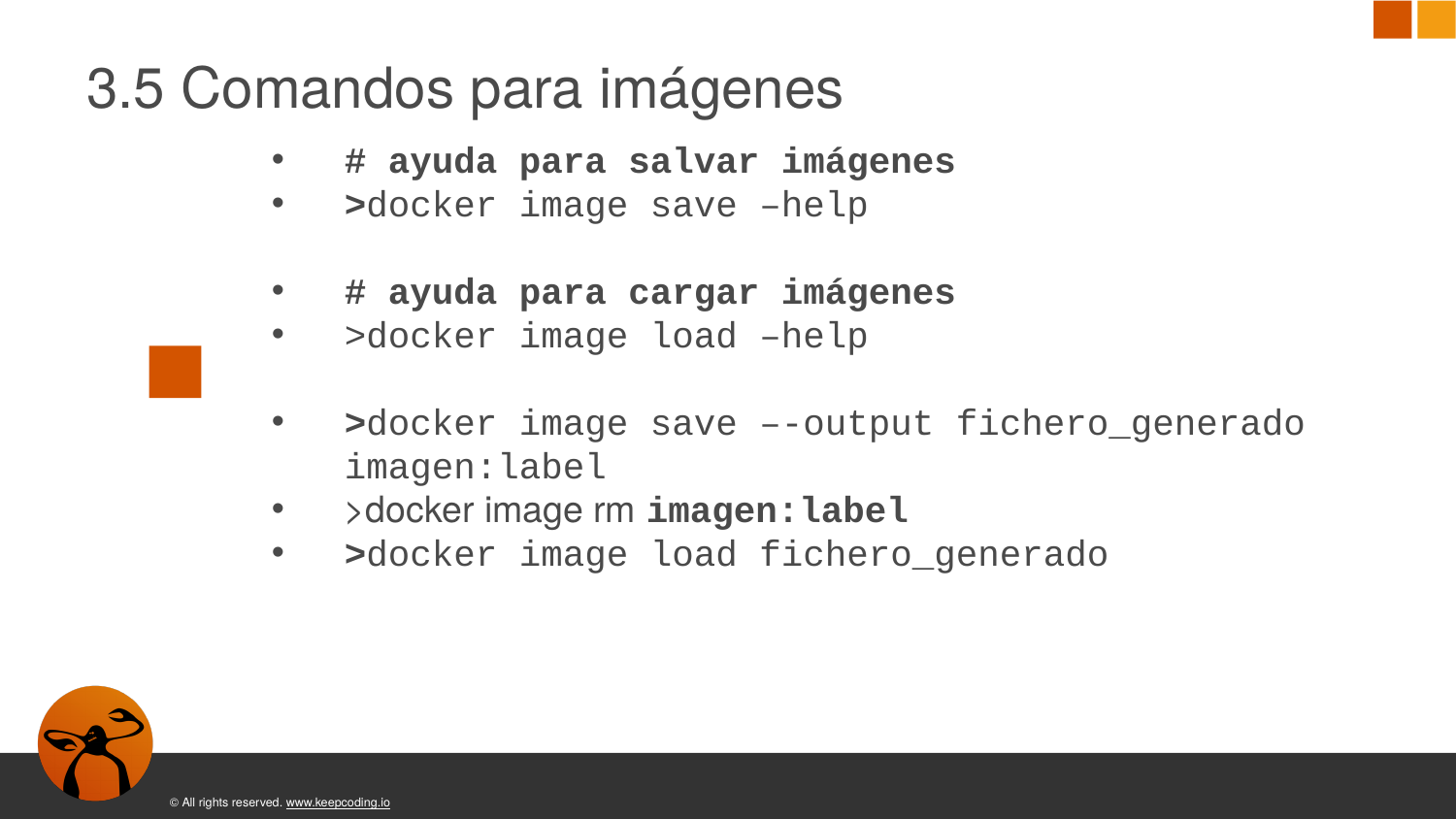

3.5 Comandos para imágenes

# ayuda para salvar imágenes
>docker image save –help

# ayuda para cargar imágenes
>docker image load –help

>docker image save –-output fichero_generado imagen:label
>docker image rm imagen:label
>docker image load fichero_generado